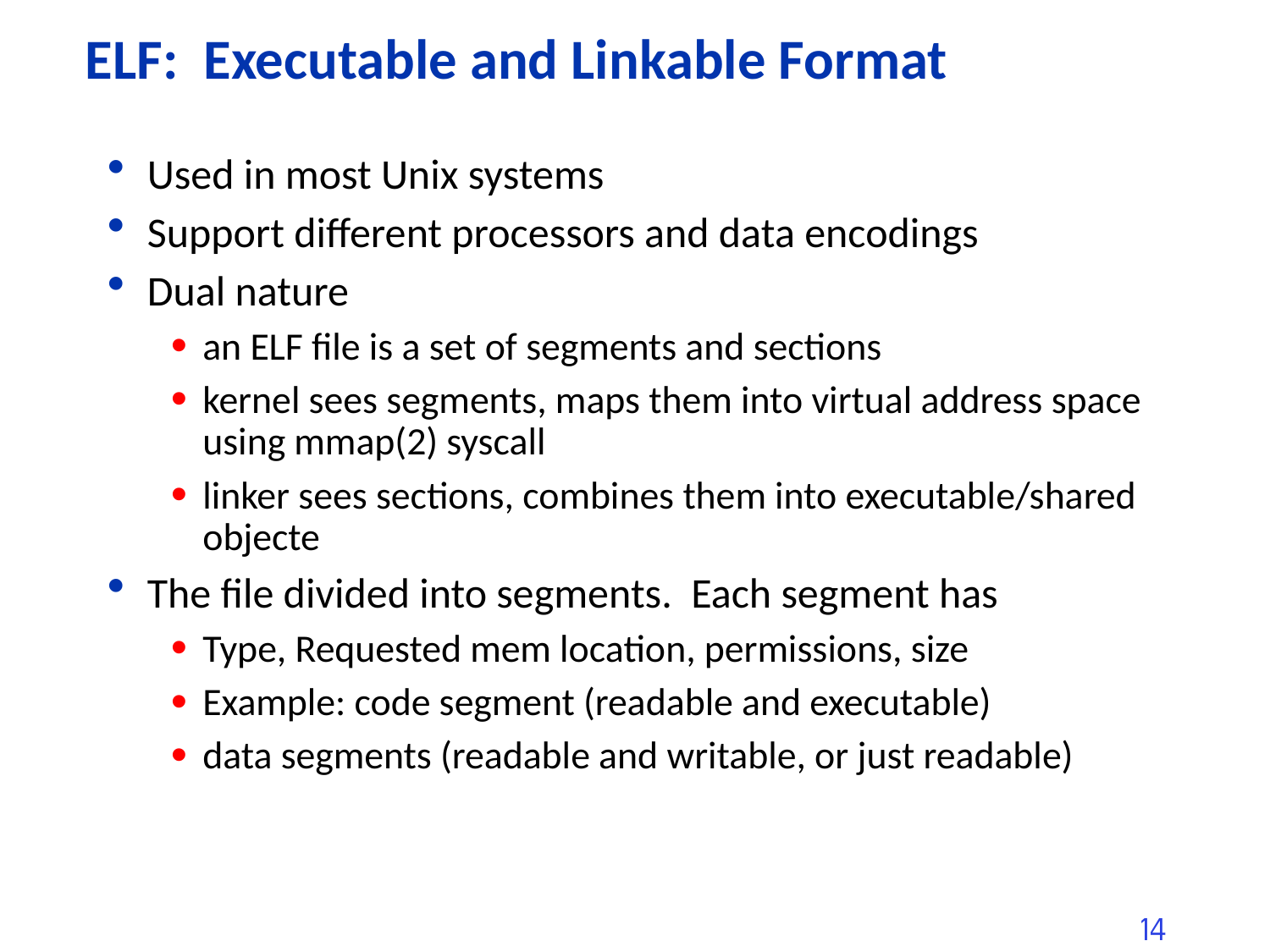

# ELF:  Executable and Linkable Format
Used in most Unix systems
Support different processors and data encodings
Dual nature
an ELF file is a set of segments and sections
kernel sees segments, maps them into virtual address space using mmap(2) syscall
linker sees sections, combines them into executable/shared objecte
The file divided into segments.  Each segment has
Type, Requested mem location, permissions, size
Example: code segment (readable and executable)
data segments (readable and writable, or just readable)